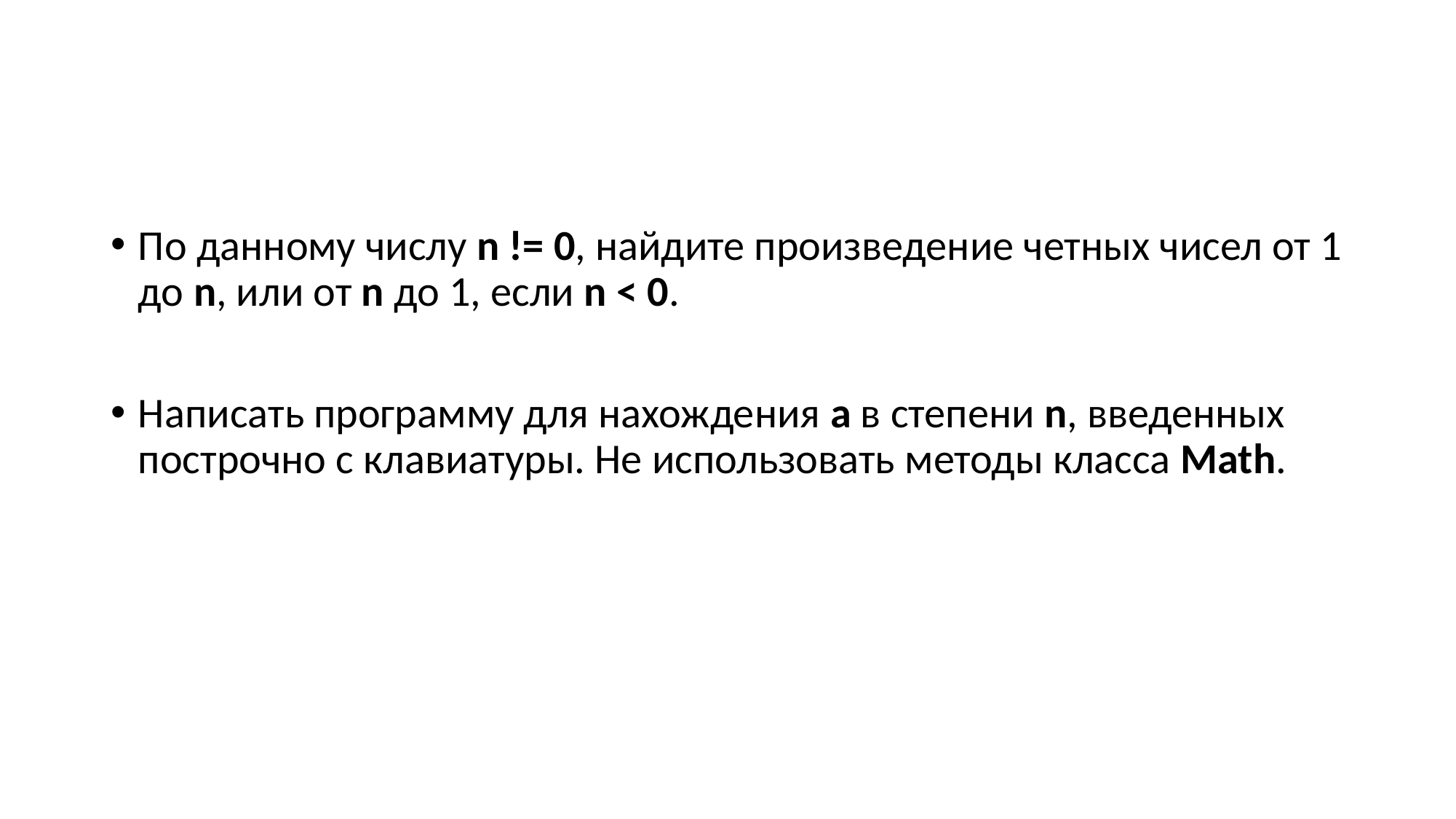

#
По данному числу n != 0, найдите произведение четных чисел от 1 до n, или от n до 1, если n < 0.

Написать программу для нахождения a в степени n, введенных построчно с клавиатуры. Не использовать методы класса Math.